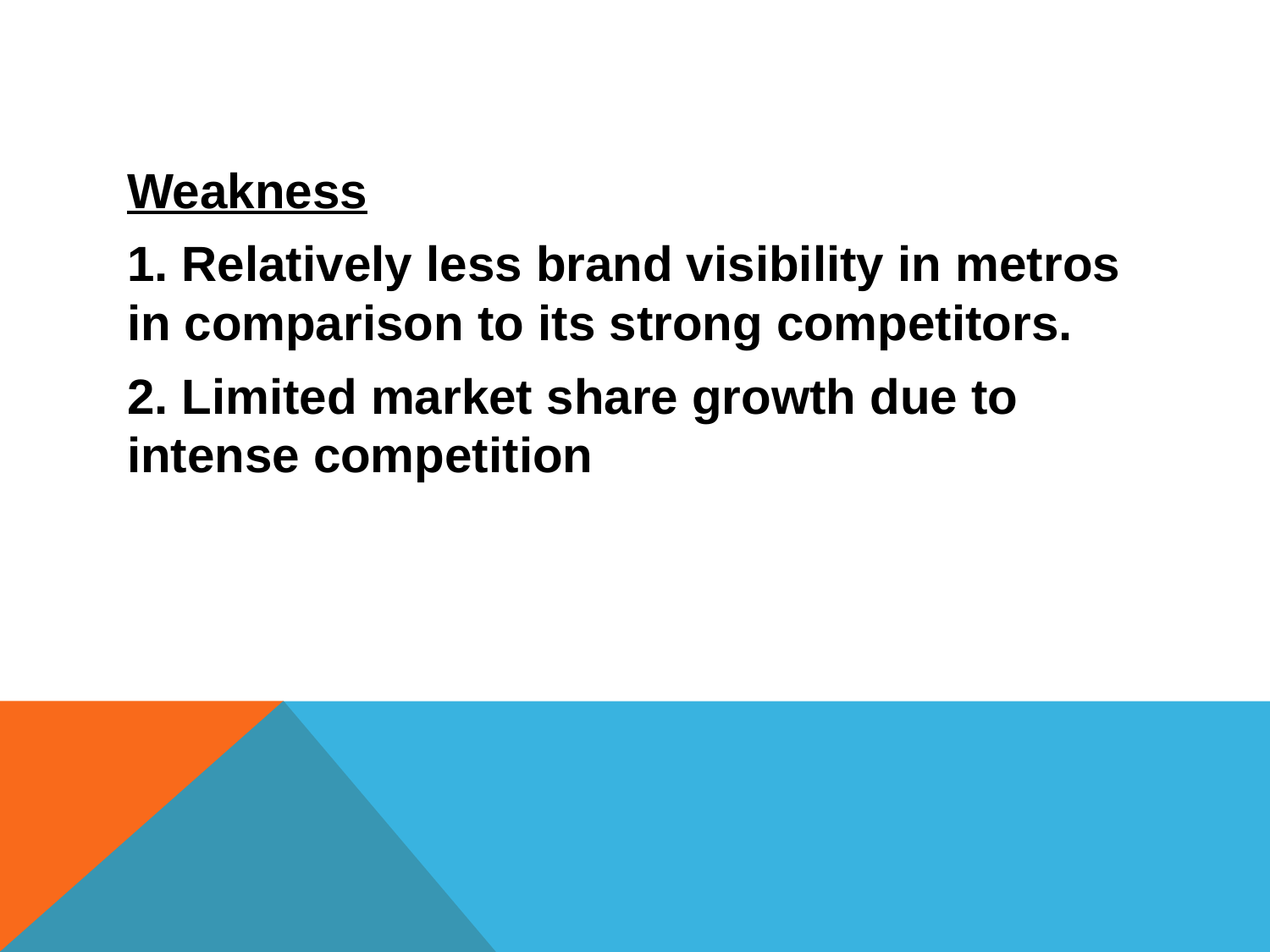

#
Weakness
1. Relatively less brand visibility in metros in comparison to its strong competitors.
2. Limited market share growth due to intense competition